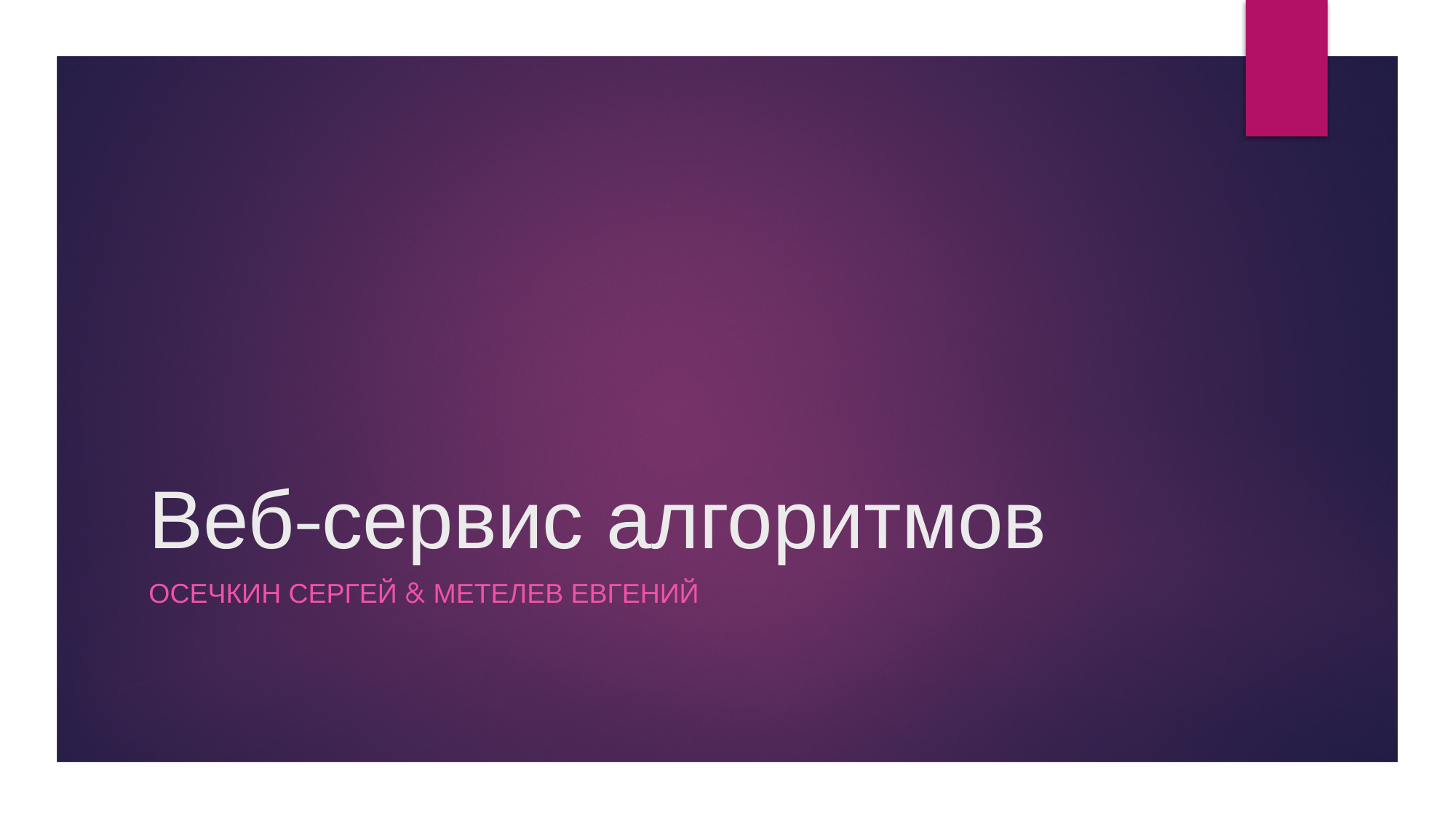

# Веб-сервис алгоритмов
Осечкин Сергей & Метелев Евгений